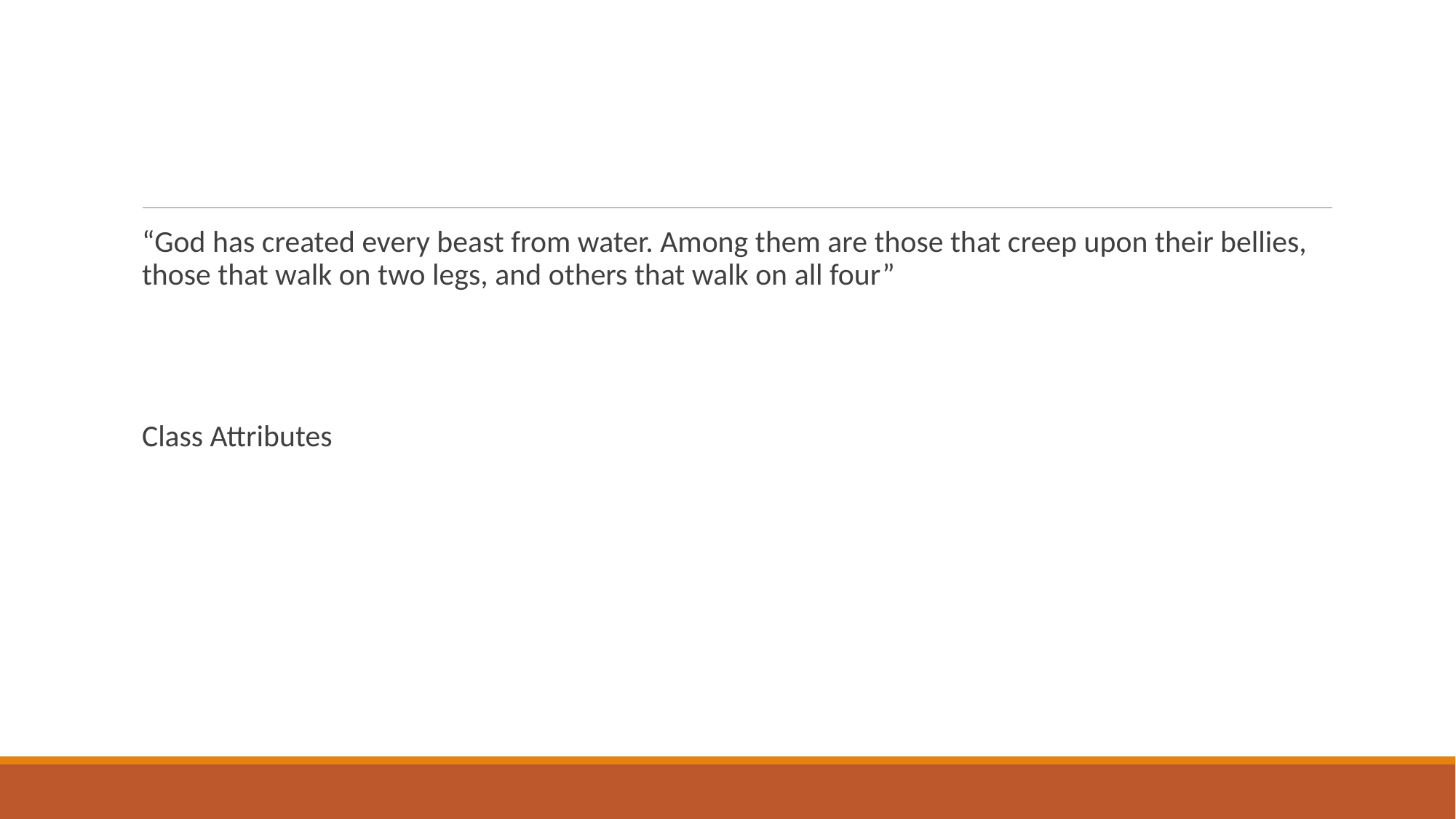

#
“God has created every beast from water. Among them are those that creep upon their bellies, those that walk on two legs, and others that walk on all four”

Class Attributes